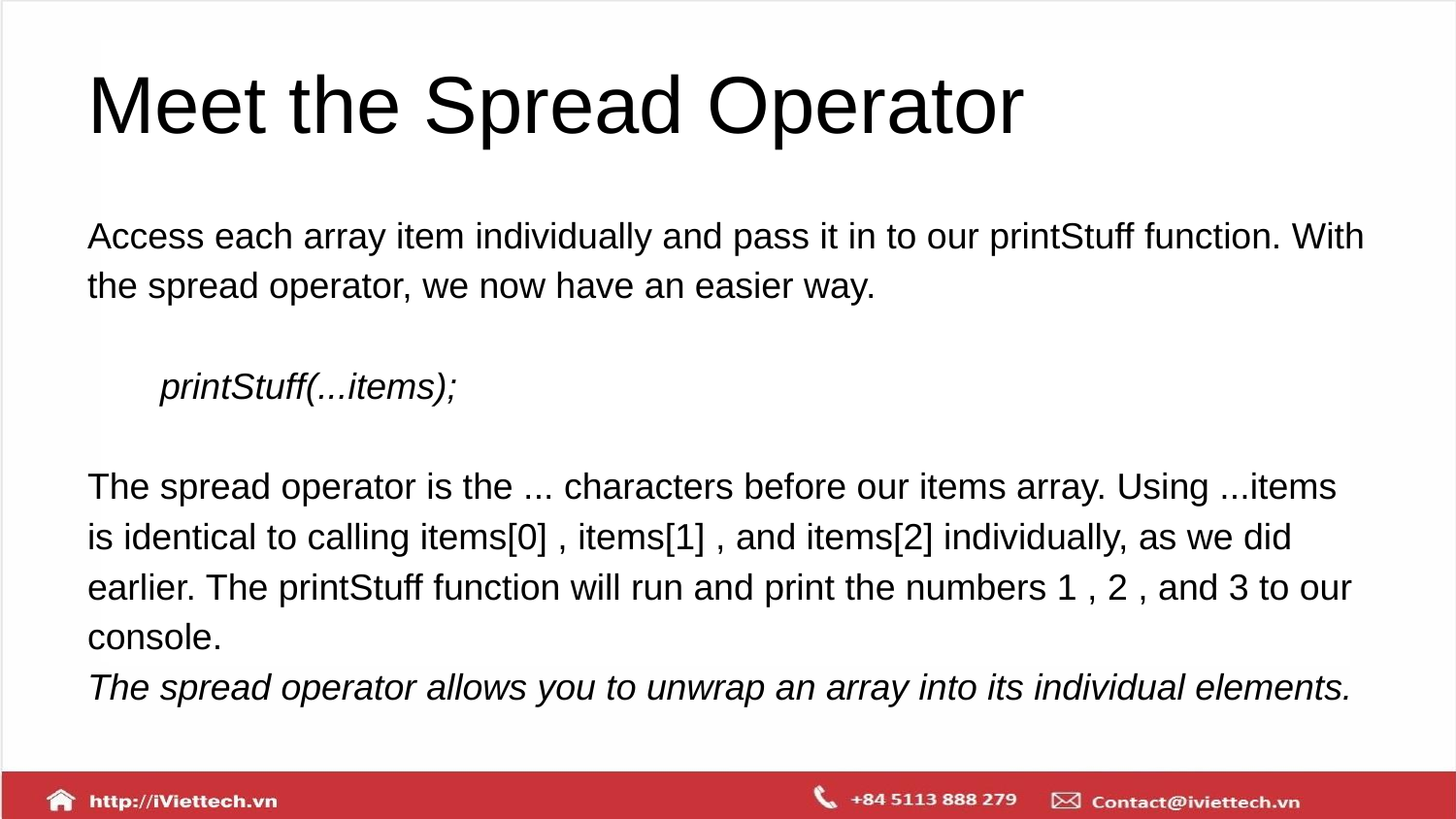

# Meet the Spread Operator
Access each array item individually and pass it in to our printStuff function. With the spread operator, we now have an easier way.

printStuff(...items);

The spread operator is the ... characters before our items array. Using ...items is identical to calling items[0] , items[1] , and items[2] individually, as we did earlier. The printStuff function will run and print the numbers 1 , 2 , and 3 to our console.
The spread operator allows you to unwrap an array into its individual elements.